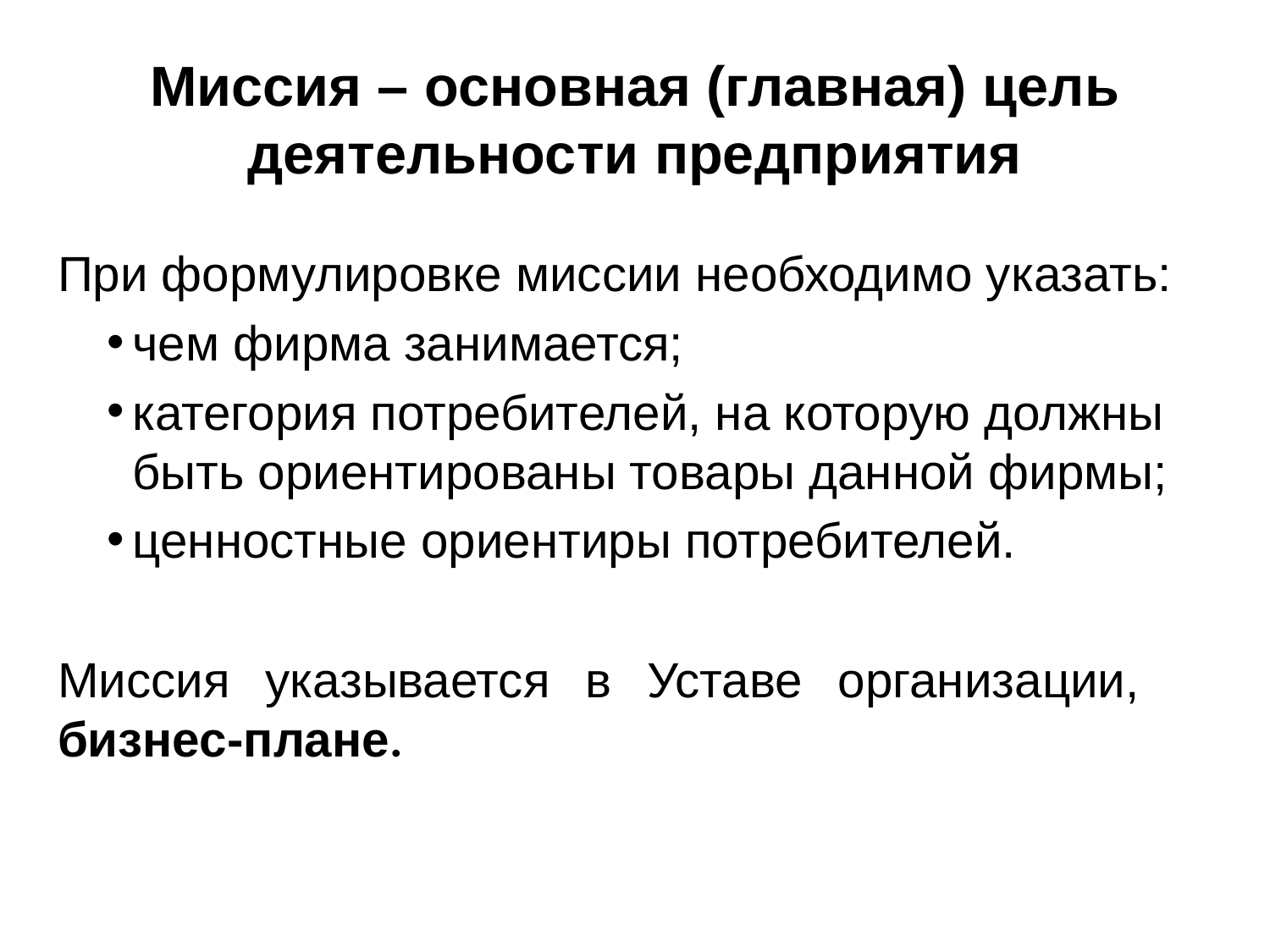

# Миссия – основная (главная) цель деятельности предприятия
При формулировке миссии необходимо указать:
чем фирма занимается;
категория потребителей, на которую должны быть ориентированы товары данной фирмы;
ценностные ориентиры потребителей.

Миссия указывается в Уставе организации,  бизнес-плане.